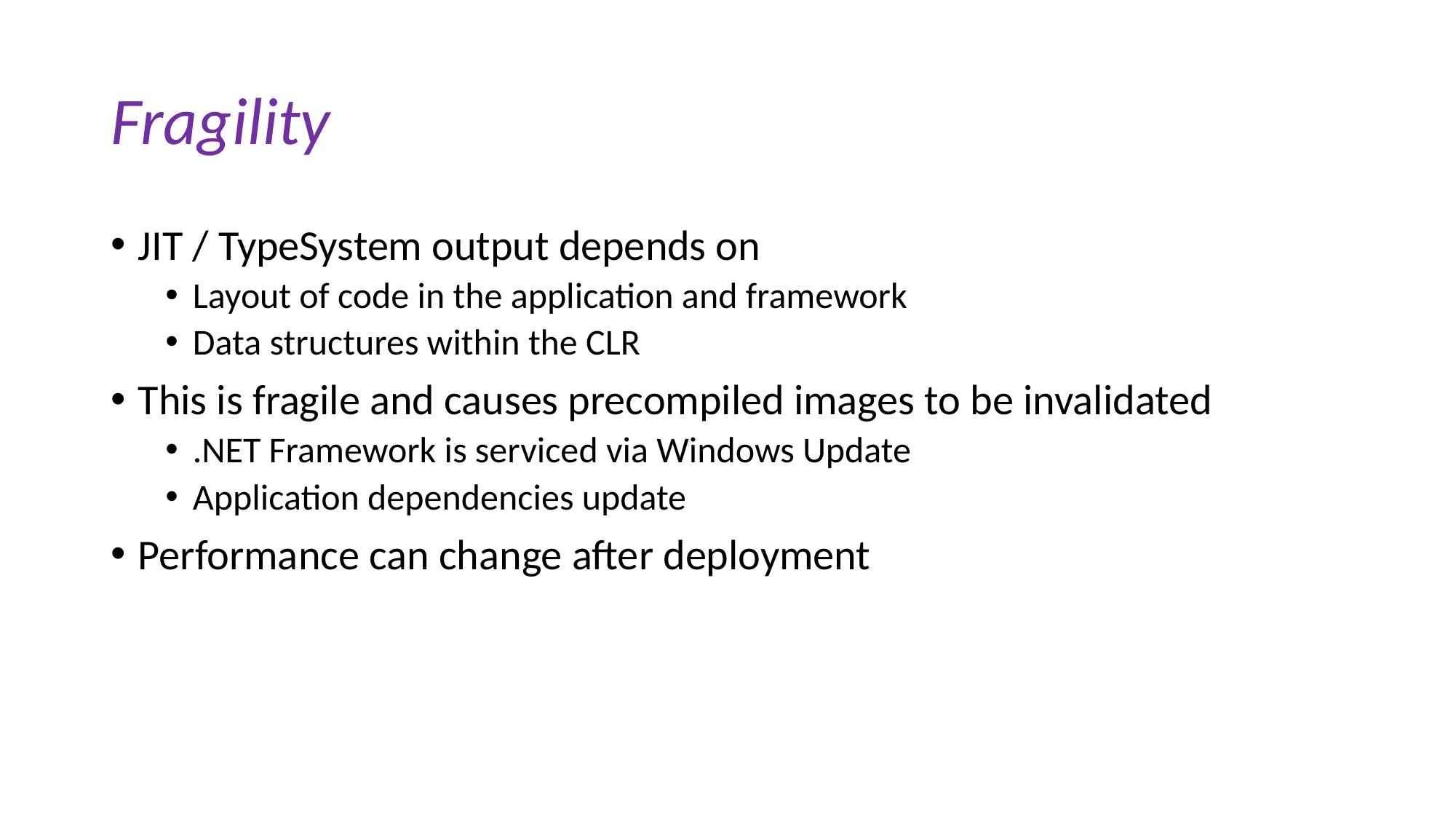

# Fragility
JIT / TypeSystem output depends on
Layout of code in the application and framework
Data structures within the CLR
This is fragile and causes precompiled images to be invalidated
.NET Framework is serviced via Windows Update
Application dependencies update
Performance can change after deployment